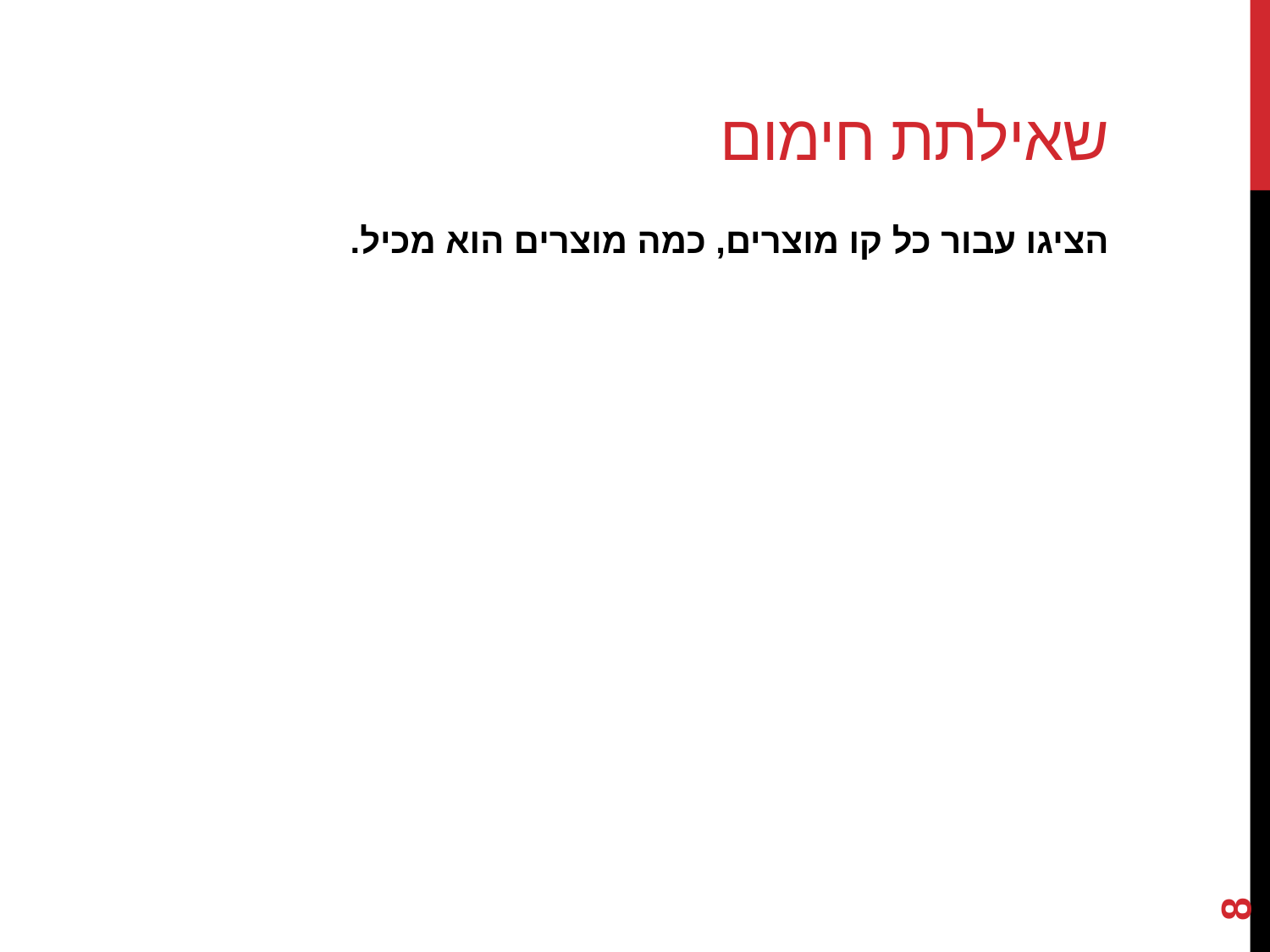

# שאילתת חימום
הציגו עבור כל קו מוצרים, כמה מוצרים הוא מכיל.

8